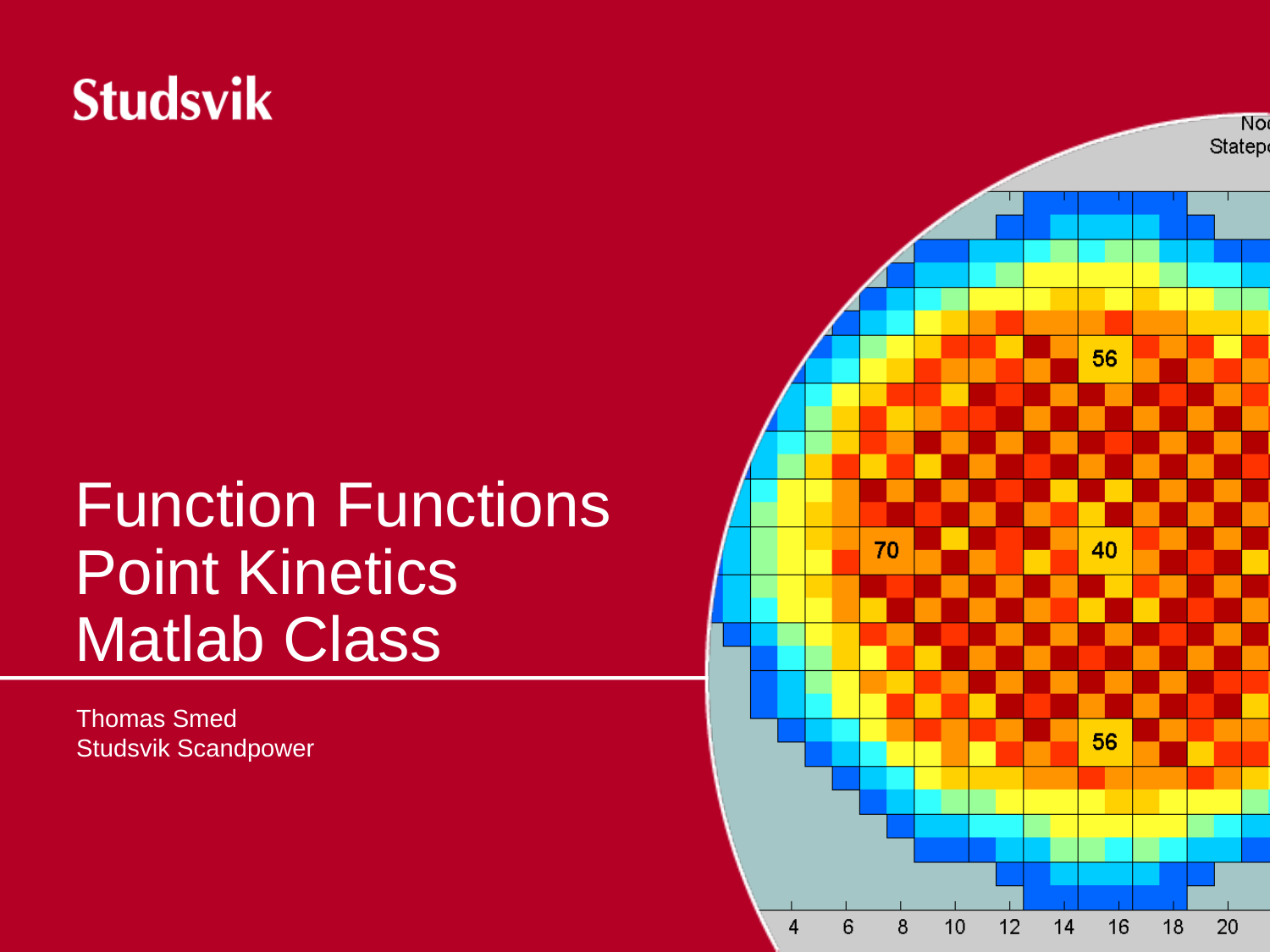

# Function Functions Point Kinetics Matlab Class
Thomas Smed
Studsvik Scandpower